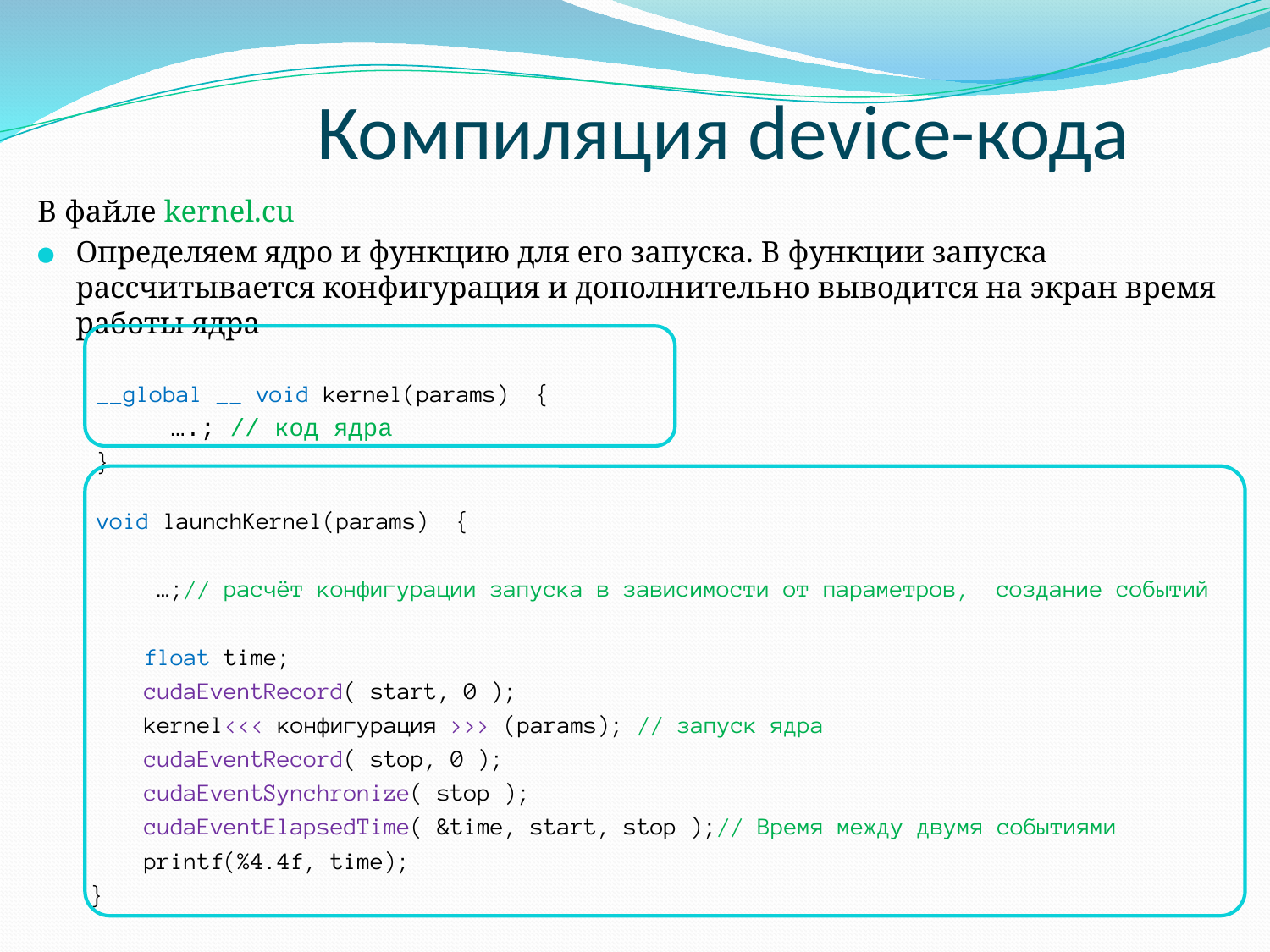

# Компиляция device-кода
В файле kernel.cu
Определяем ядро и функцию для его запуска. В функции запуска рассчитывается конфигурация и дополнительно выводится на экран время работы ядра

    __global __ void kernel(params)  {
         ….; // код ядра
    }

    void launchKernel(params)  {

         …;// расчёт конфигурации запуска в зависимости от параметров,  создание событий

        float time;
        cudaEventRecord( start, 0 );
        kernel<<< конфигурация >>> (params); // запуск ядра
        cudaEventRecord( stop, 0 );
        cudaEventSynchronize( stop );
        cudaEventElapsedTime( &time, start, stop );// Время между двумя событиями
        printf(%4.4f, time);
    }